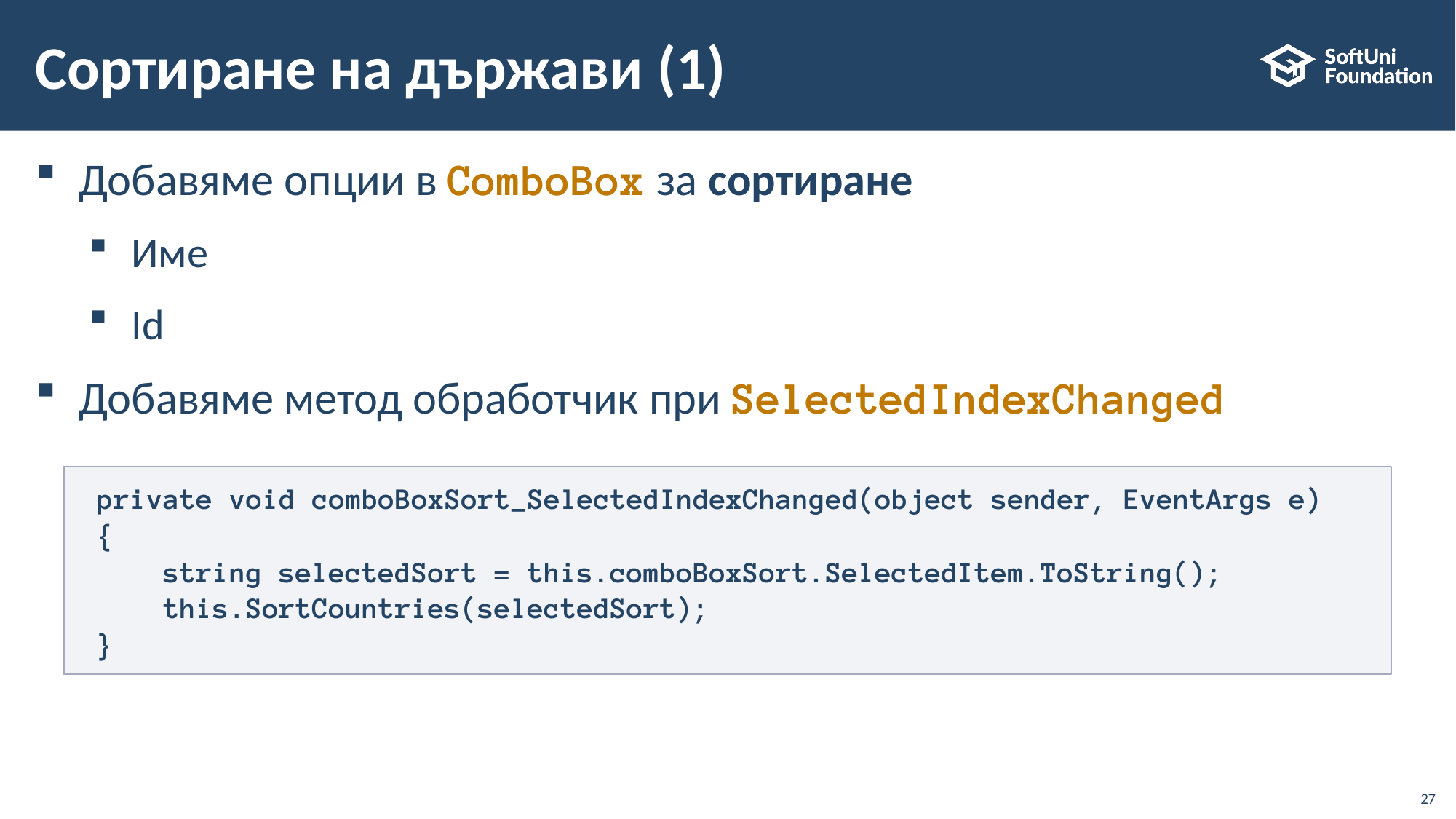

# Сортиране на държави (1)
Добавяме опции в ComboBox за сортиране
Име
Id
Добавяме метод обработчик при SelectedIndexChanged
 private void comboBoxSort_SelectedIndexChanged(object sender, EventArgs e)
 {
     string selectedSort = this.comboBoxSort.SelectedItem.ToString();
     this.SortCountries(selectedSort);
 }
27